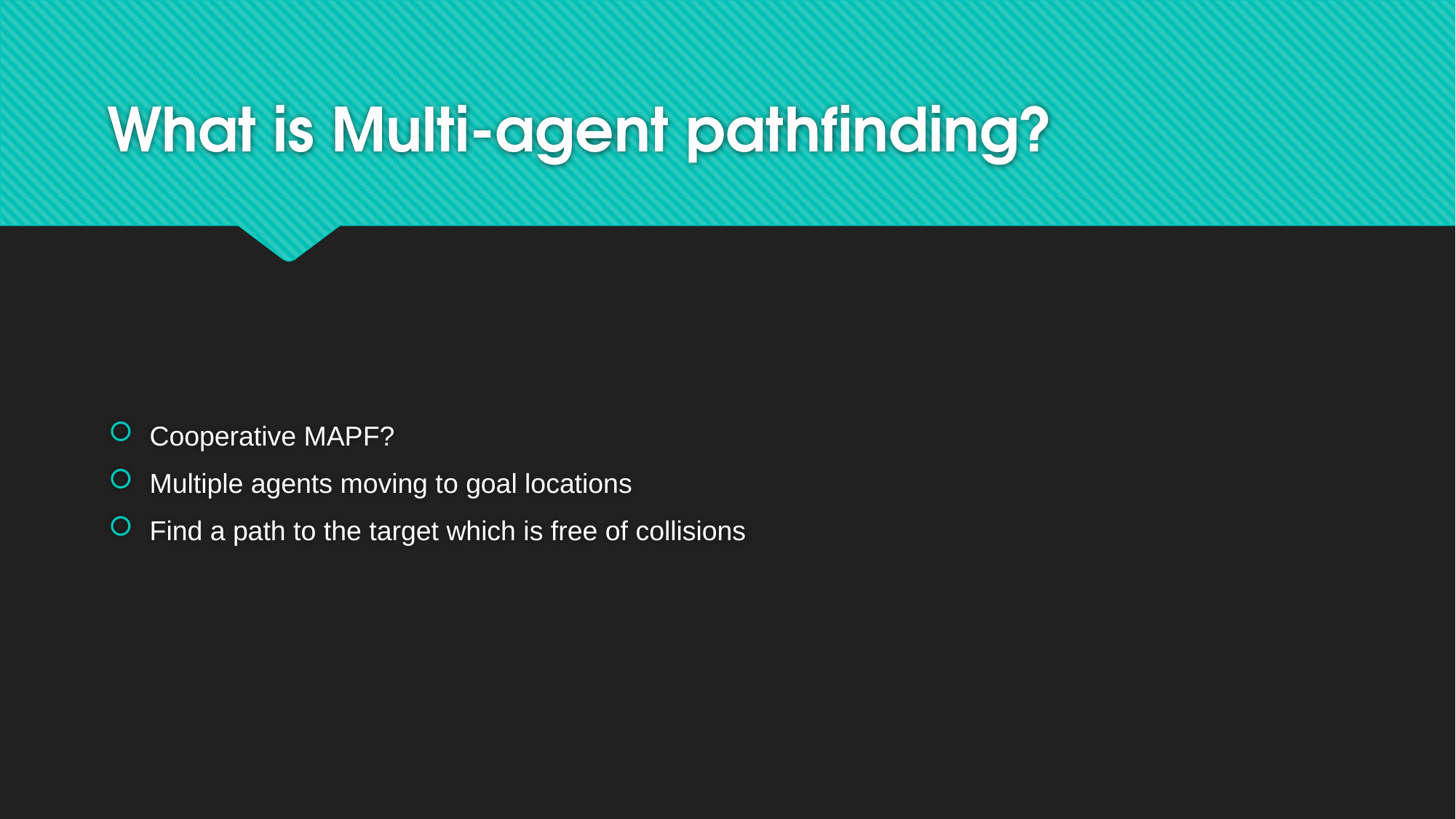

# What is Multi-agent pathfinding?
Cooperative MAPF?
Multiple agents moving to goal locations
Find a path to the target which is free of collisions